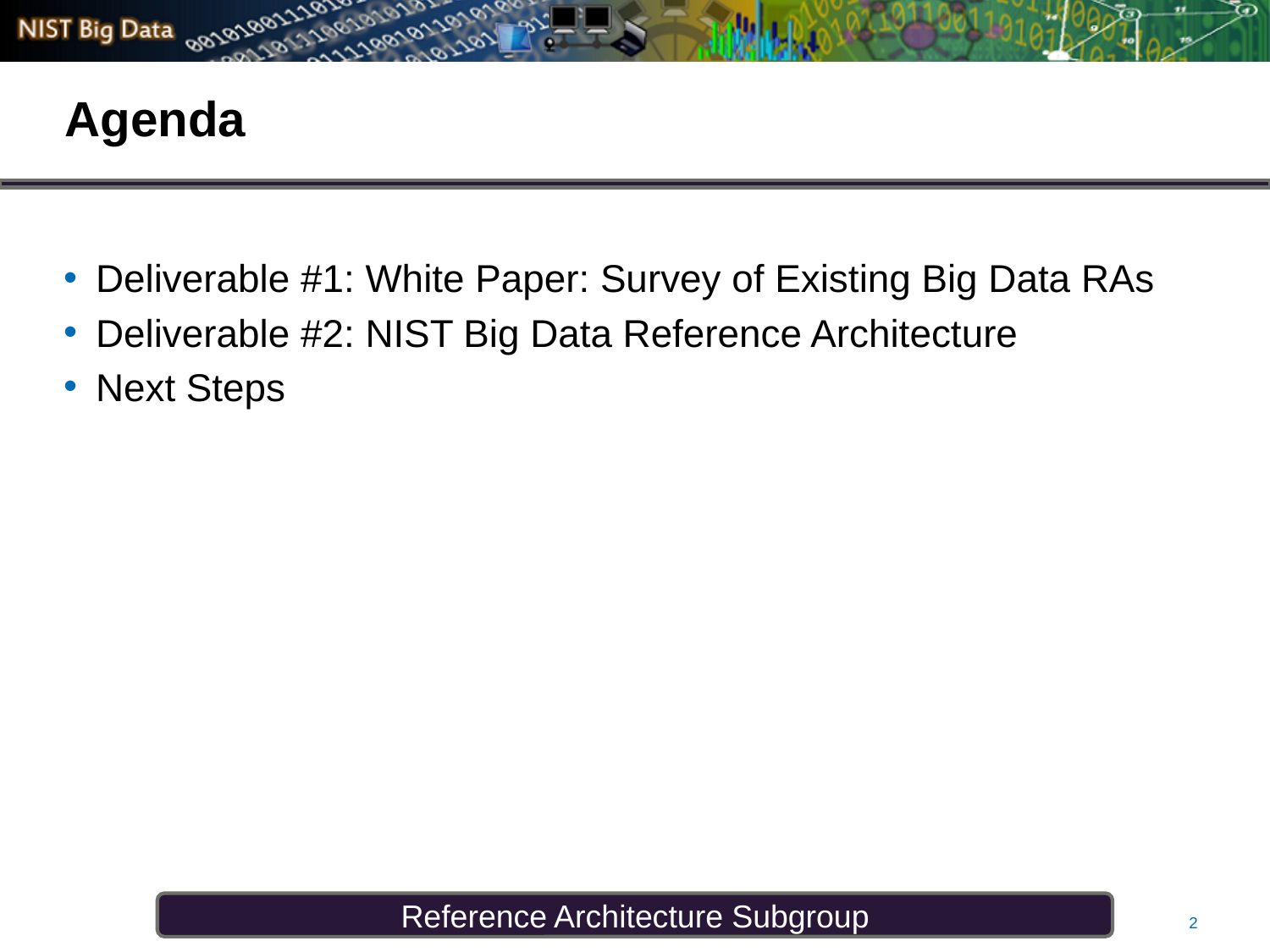

# Agenda
Deliverable #1: White Paper: Survey of Existing Big Data RAs
Deliverable #2: NIST Big Data Reference Architecture
Next Steps
2